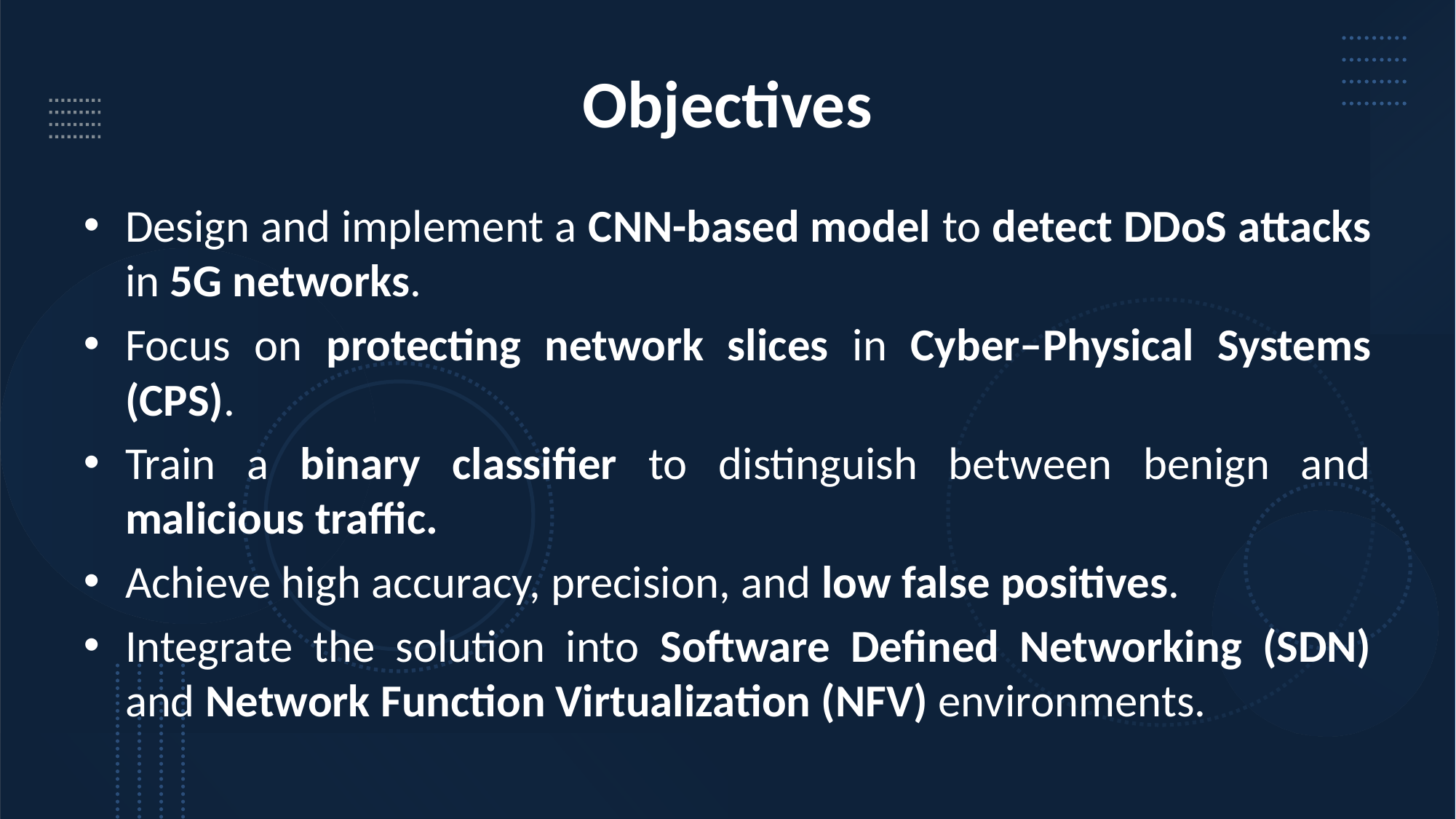

# Objectives
Design and implement a CNN-based model to detect DDoS attacks in 5G networks.
Focus on protecting network slices in Cyber–Physical Systems (CPS).
Train a binary classifier to distinguish between benign and malicious traffic.
Achieve high accuracy, precision, and low false positives.
Integrate the solution into Software Defined Networking (SDN) and Network Function Virtualization (NFV) environments.